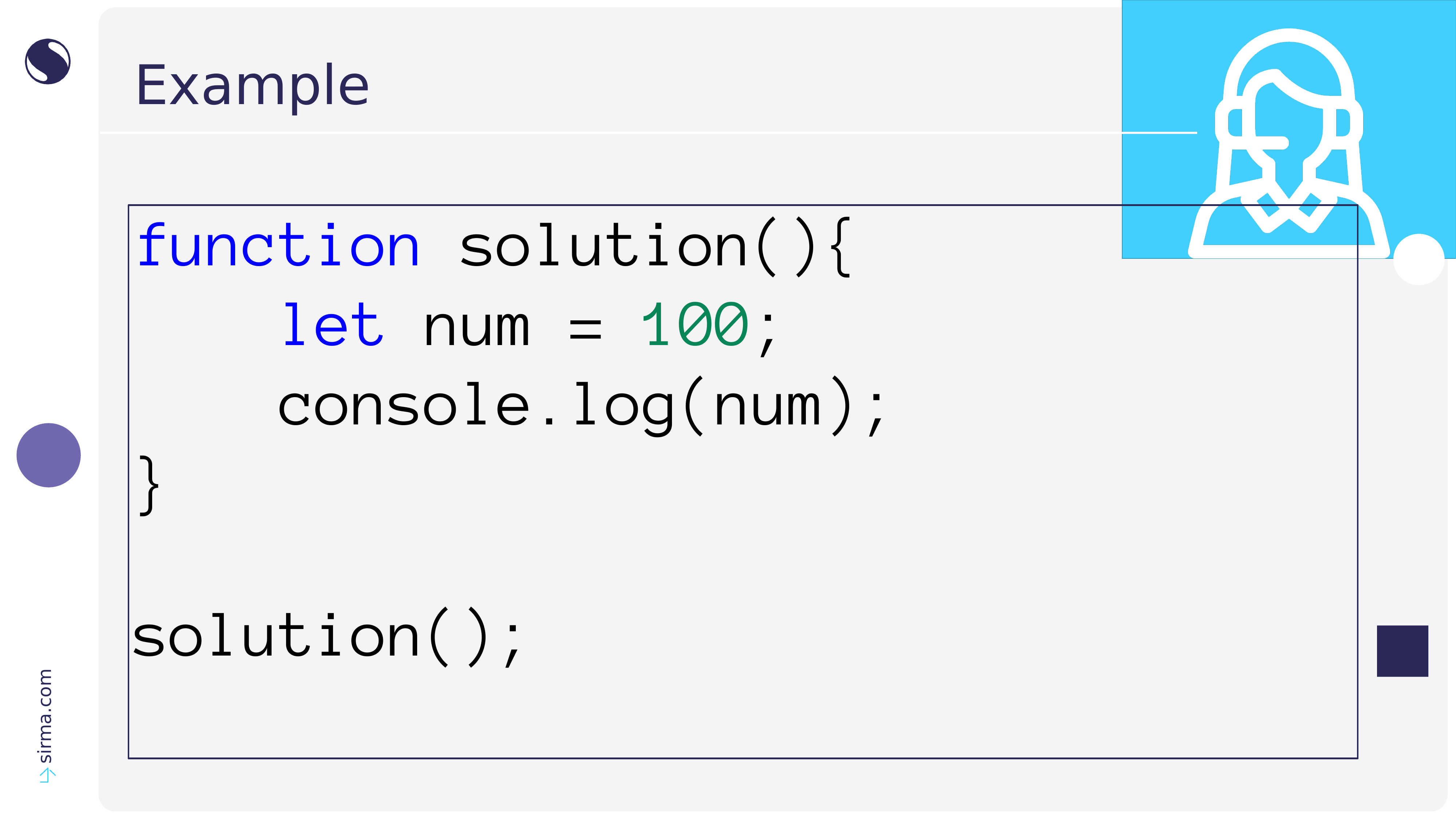

# Example
function solution(){
    let num = 100;
    console.log(num);
}
solution();